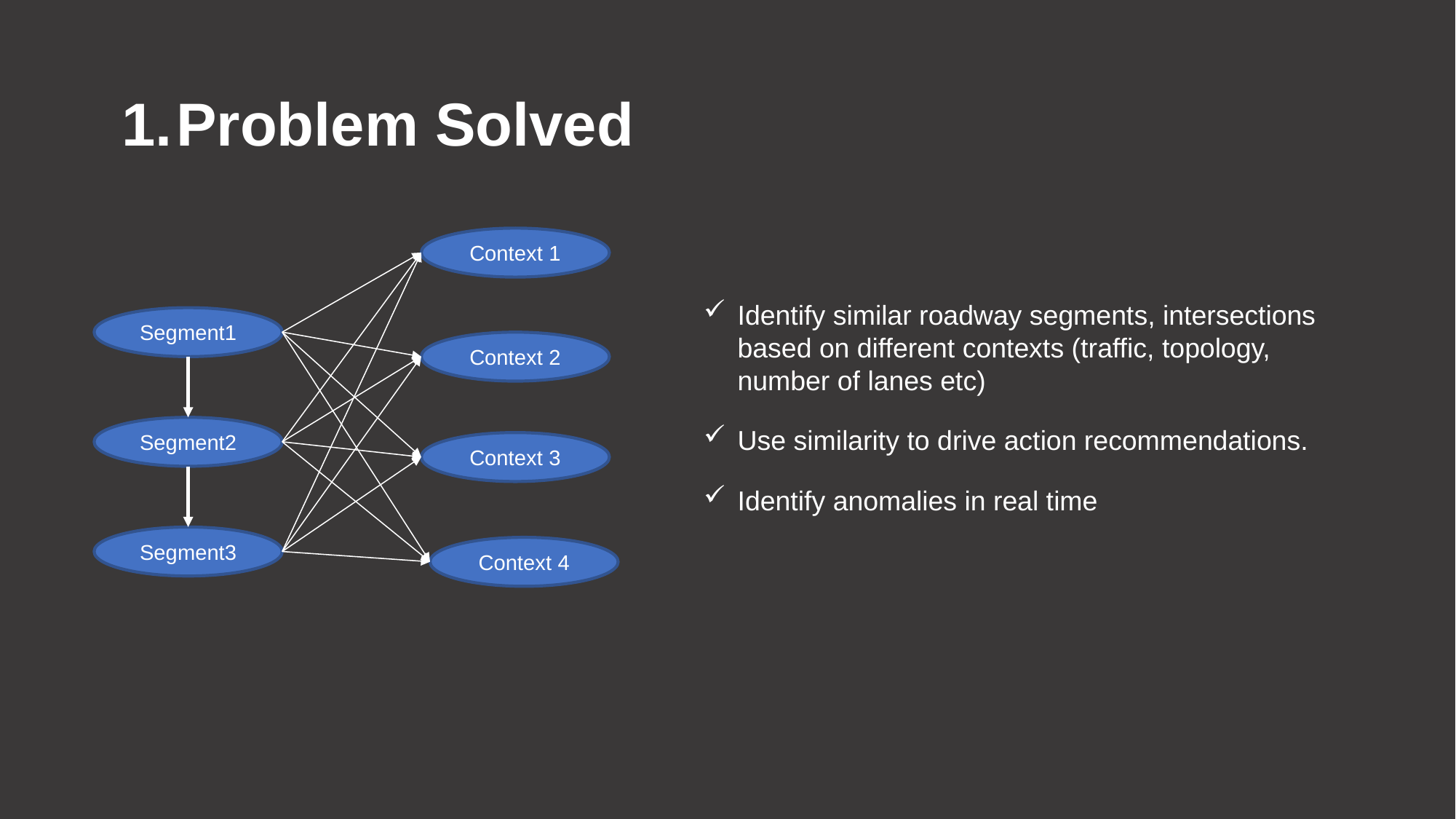

Problem Solved
Context 1
Identify similar roadway segments, intersections based on different contexts (traffic, topology, number of lanes etc)
Use similarity to drive action recommendations.
Identify anomalies in real time
Segment1
Context 2
Segment2
Context 3
Segment3
Context 4